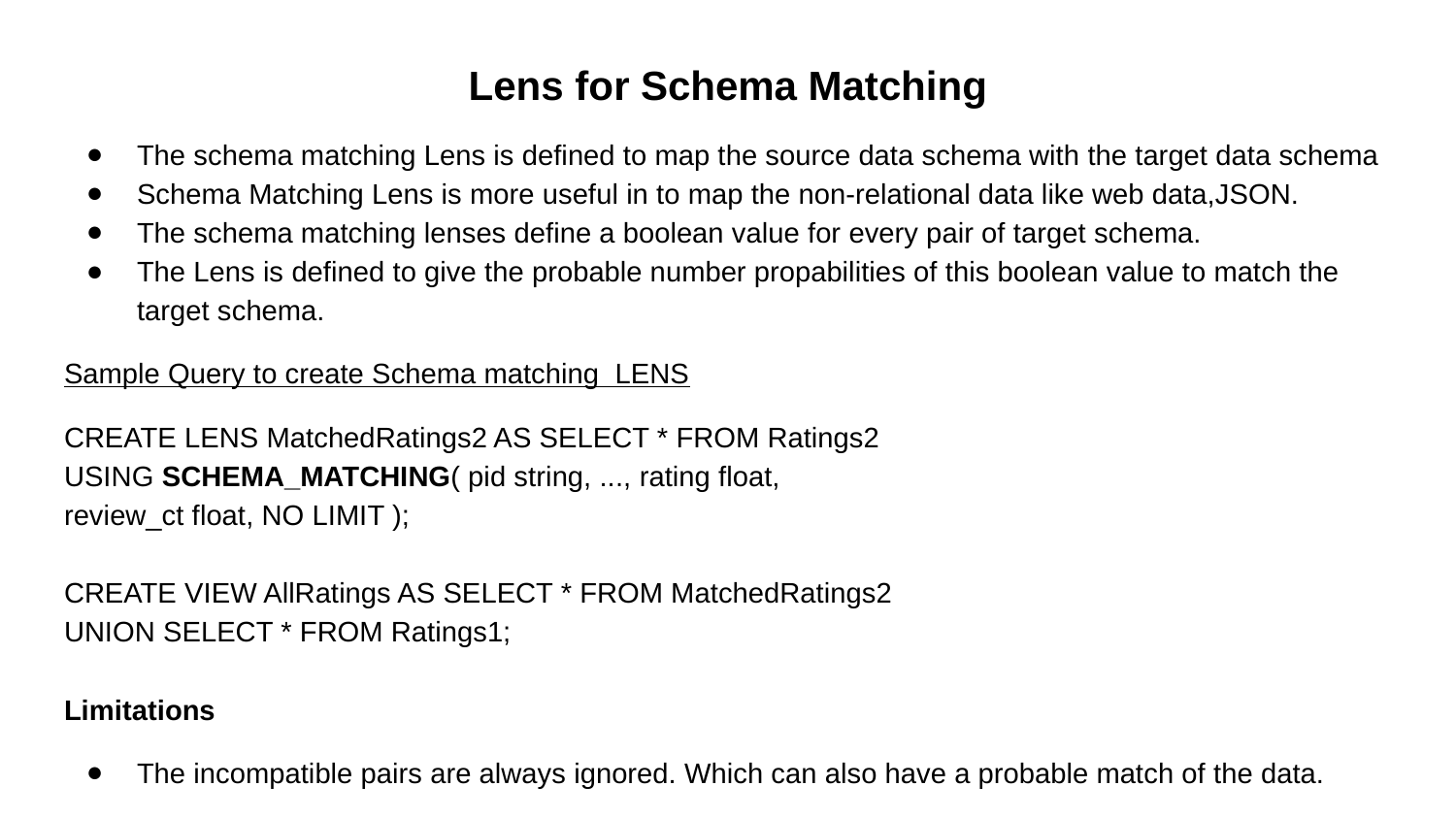

# Lens for Schema Matching
The schema matching Lens is defined to map the source data schema with the target data schema
Schema Matching Lens is more useful in to map the non-relational data like web data,JSON.
The schema matching lenses define a boolean value for every pair of target schema.
The Lens is defined to give the probable number propabilities of this boolean value to match the target schema.
Sample Query to create Schema matching  LENS
CREATE LENS MatchedRatings2 AS SELECT * FROM Ratings2
USING SCHEMA_MATCHING( pid string, ..., rating float,
review_ct float, NO LIMIT );

CREATE VIEW AllRatings AS SELECT * FROM MatchedRatings2
UNION SELECT * FROM Ratings1;

Limitations
The incompatible pairs are always ignored. Which can also have a probable match of the data.